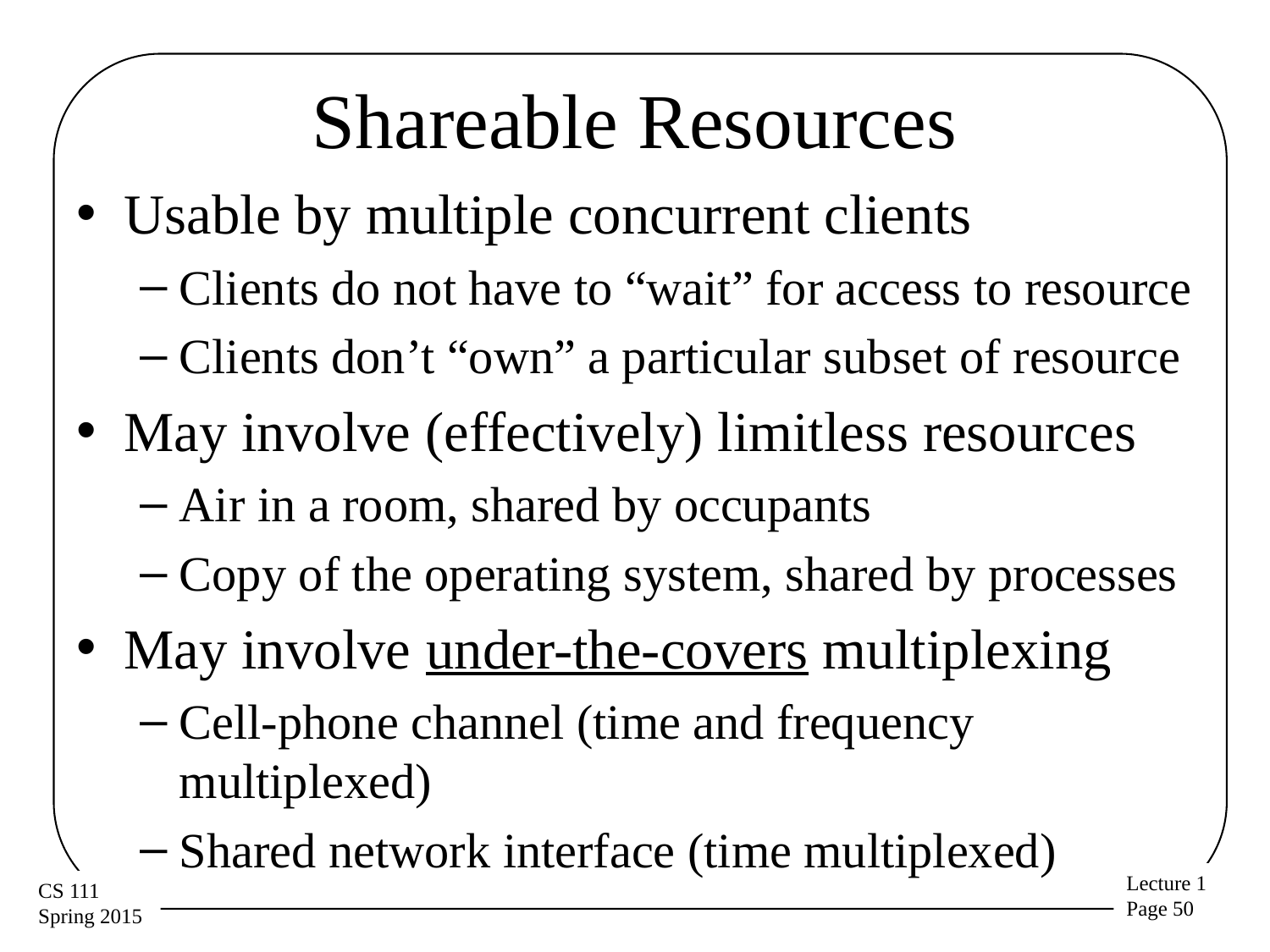

# Shareable Resources
Usable by multiple concurrent clients
Clients do not have to “wait” for access to resource
Clients don’t “own” a particular subset of resource
May involve (effectively) limitless resources
Air in a room, shared by occupants
Copy of the operating system, shared by processes
May involve under-the-covers multiplexing
Cell-phone channel (time and frequency multiplexed)
Shared network interface (time multiplexed)